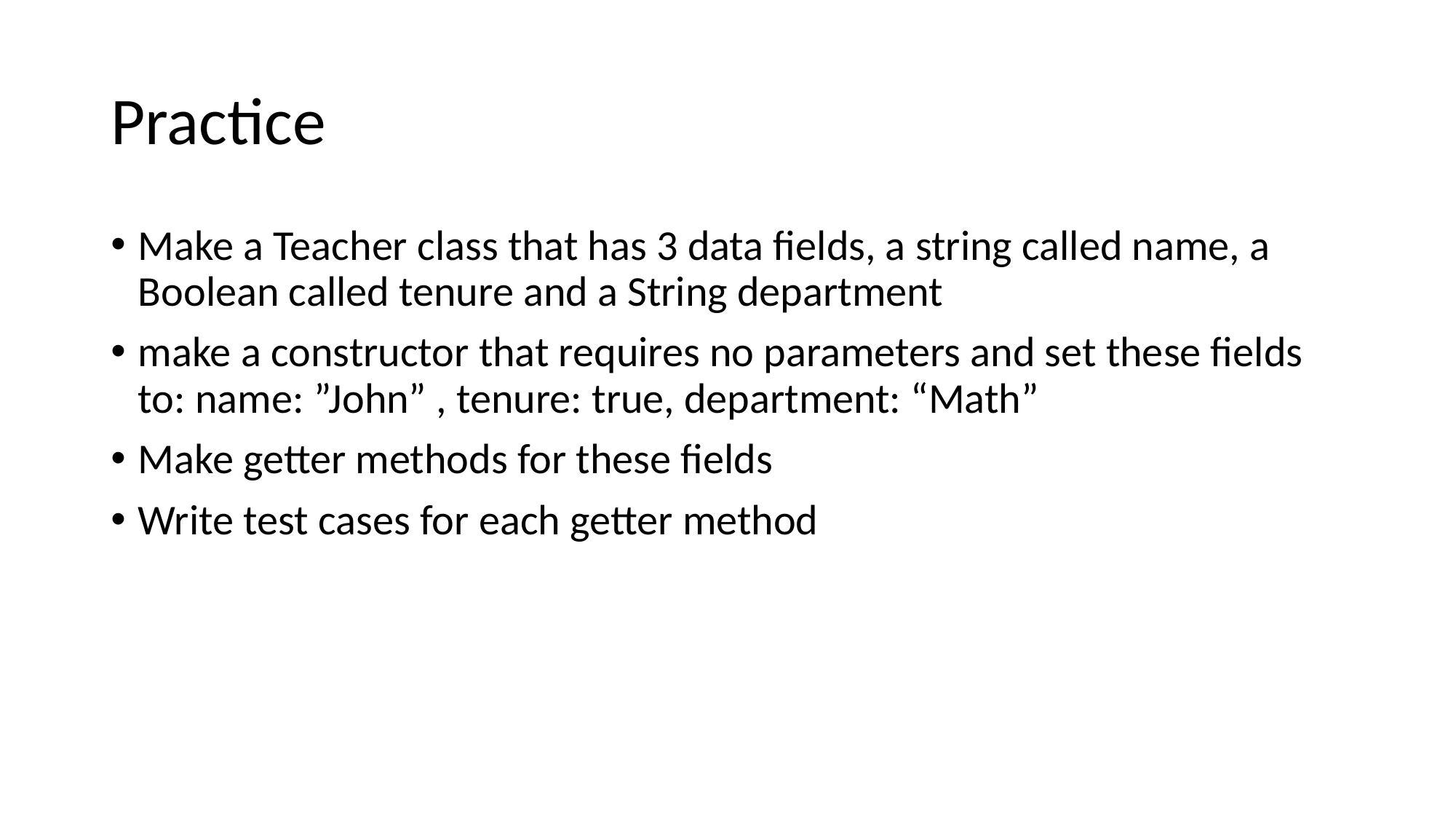

# Practice
Make a Teacher class that has 3 data fields, a string called name, a Boolean called tenure and a String department
make a constructor that requires no parameters and set these fields to: name: ”John” , tenure: true, department: “Math”
Make getter methods for these fields
Write test cases for each getter method